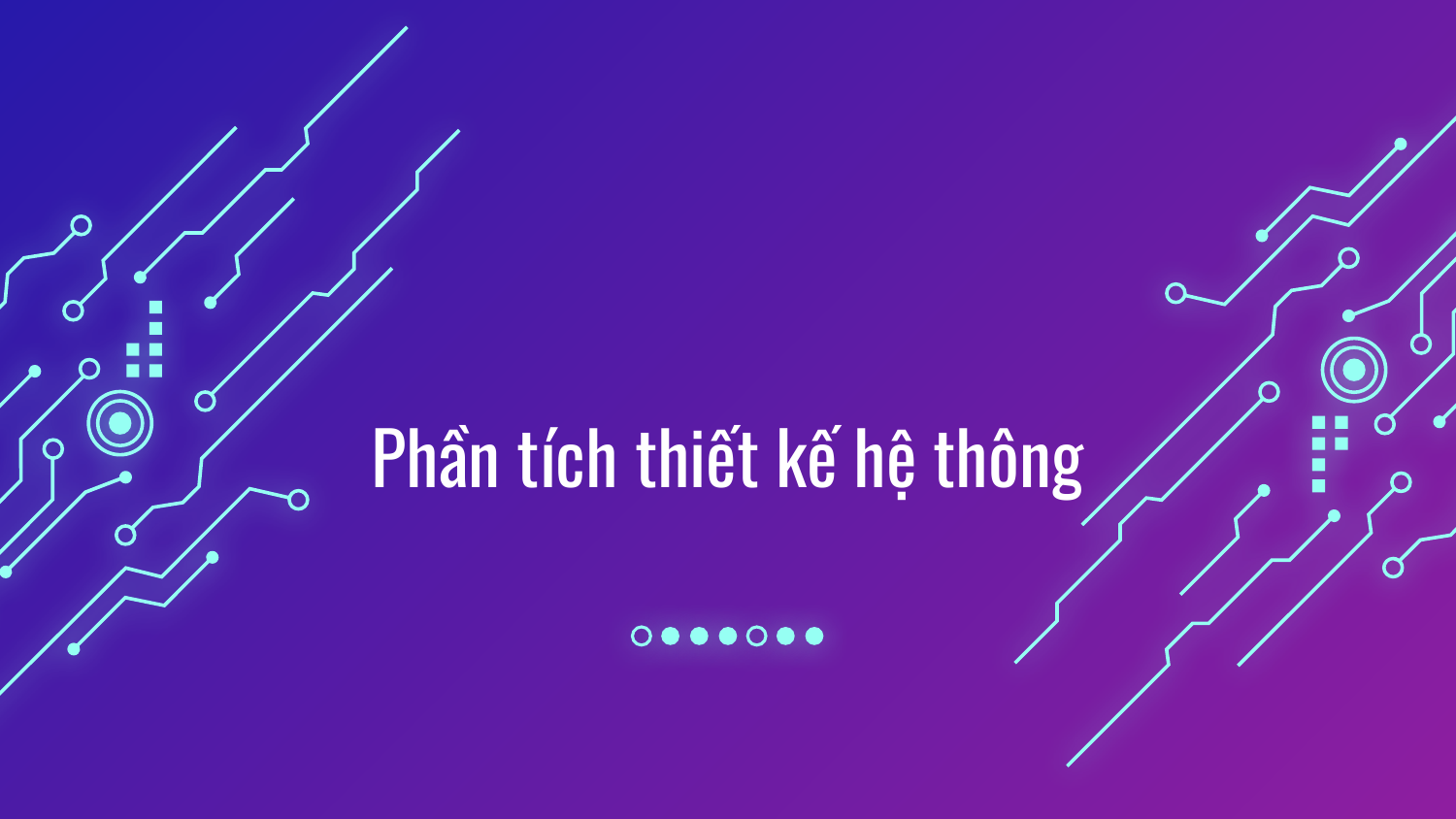

# Phần tích thiết kế hệ thông